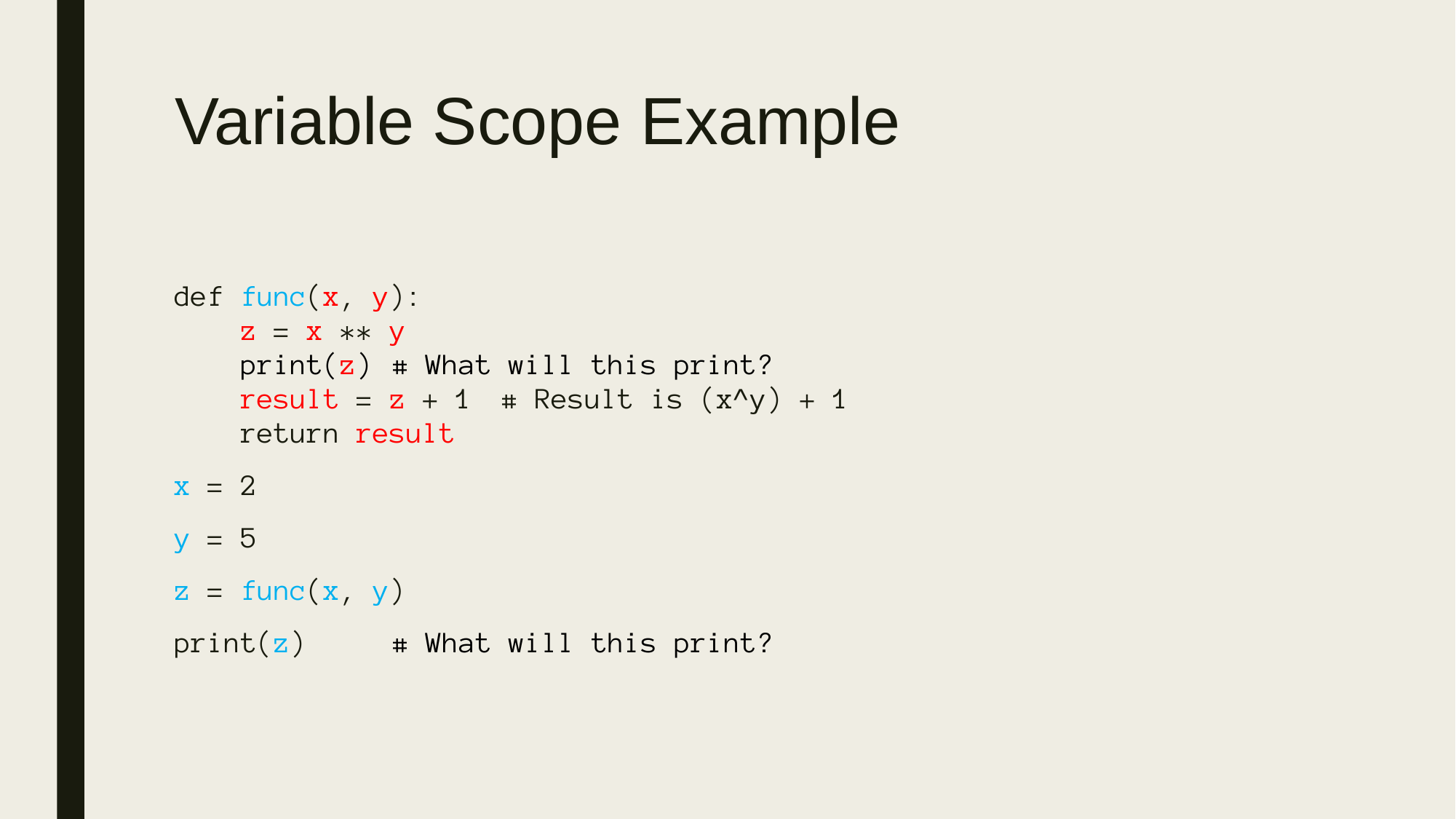

# Variable Scope Example
def func(x, y):
    z = x ** y
    print(z)	# What will this print?
    result = z + 1	# Result is (x^y) + 1
    return result
x = 2
y = 5
z = func(x, y)
print(z)	# What will this print?